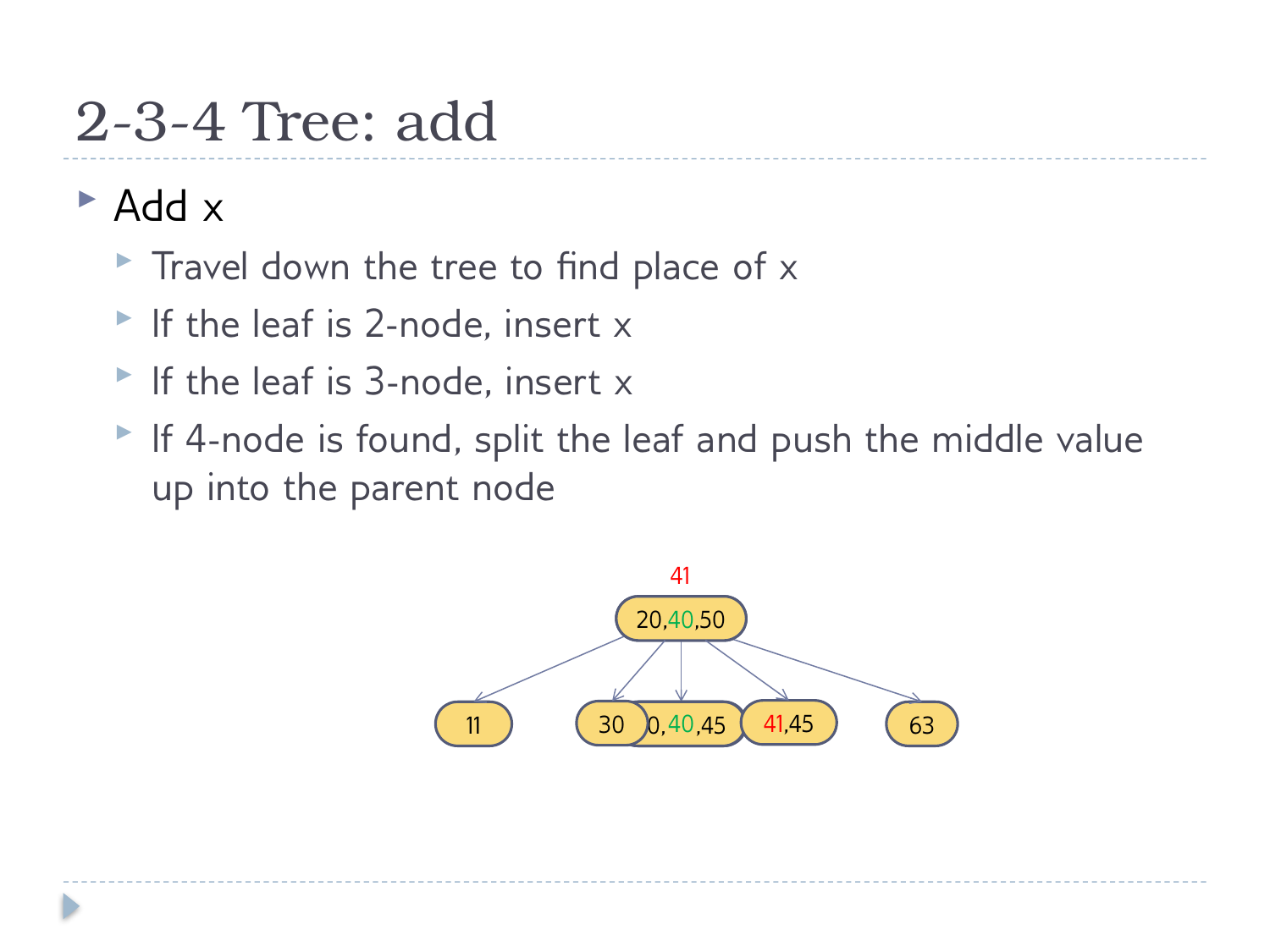

# 2-3-4 Tree: add
Add x
Travel down the tree to find place of x
If the leaf is 2-node, insert x
If the leaf is 3-node, insert x
If 4-node is found, split the leaf and push the middle value up into the parent node
41
20,50
20,40,50
41,45
30
11
30,    ,45
30,40,45
40
63